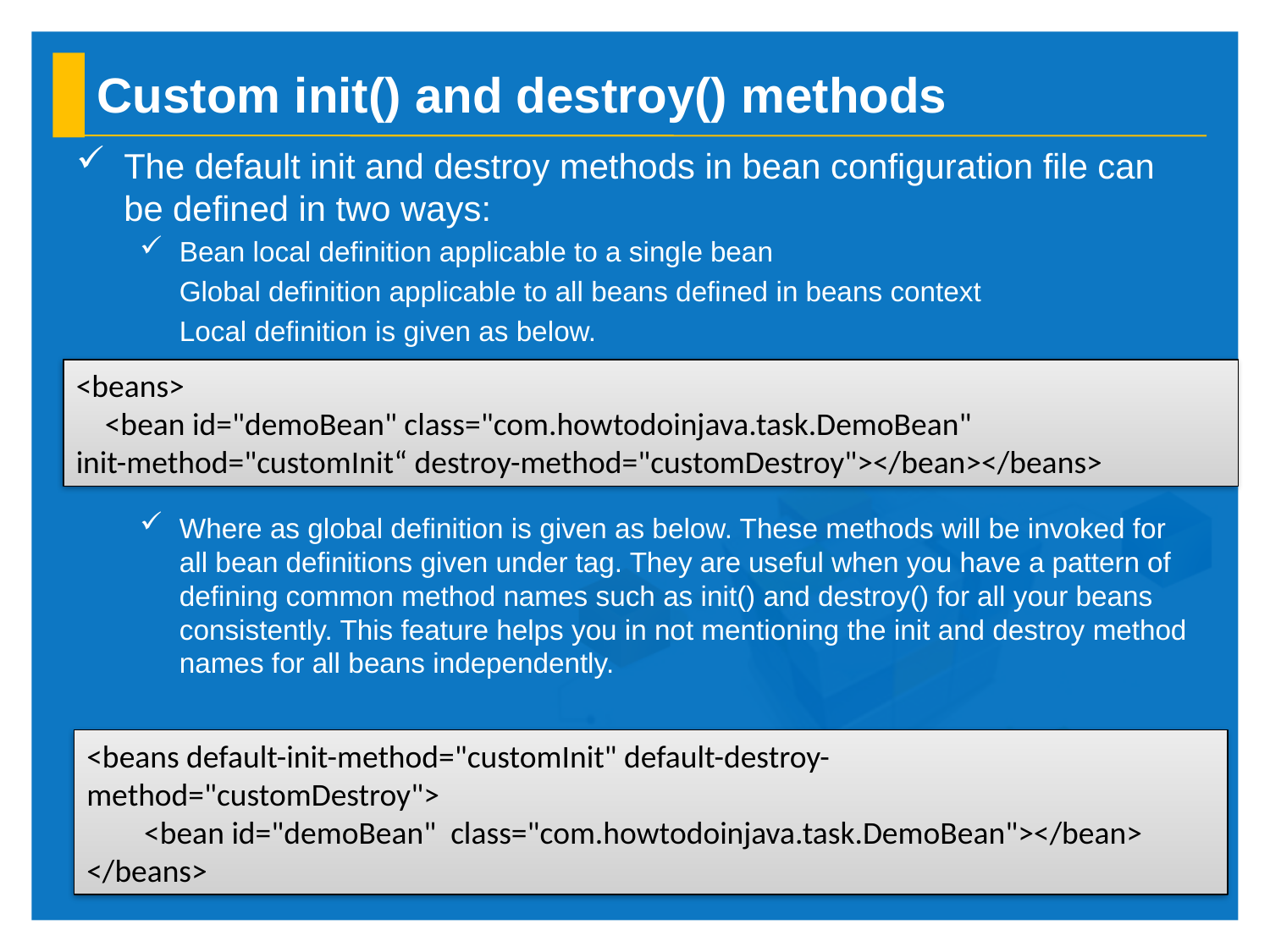

# Custom init() and destroy() methods
The default init and destroy methods in bean configuration file can be defined in two ways:
Bean local definition applicable to a single bean
	Global definition applicable to all beans defined in beans context
	Local definition is given as below.

Where as global definition is given as below. These methods will be invoked for all bean definitions given under tag. They are useful when you have a pattern of defining common method names such as init() and destroy() for all your beans consistently. This feature helps you in not mentioning the init and destroy method names for all beans independently.

<beans>
    <bean id="demoBean" class="com.howtodoinjava.task.DemoBean"
init-method="customInit“ destroy-method="customDestroy"></bean></beans>
<beans default-init-method="customInit" default-destroy-method="customDestroy">
        <bean id="demoBean"  class="com.howtodoinjava.task.DemoBean"></bean>
</beans>